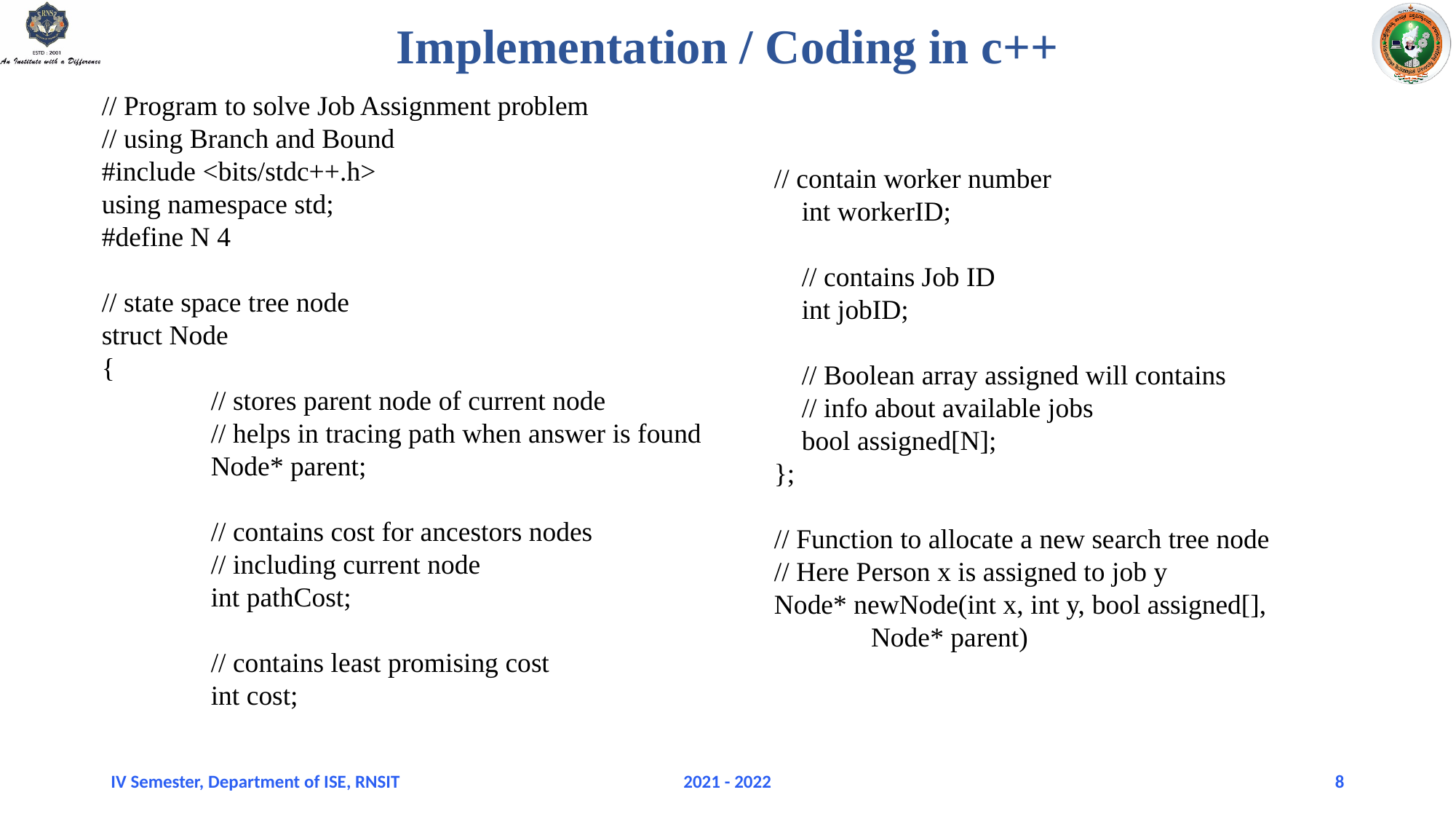

# Implementation / Coding in c++
// Program to solve Job Assignment problem
// using Branch and Bound
#include <bits/stdc++.h>
using namespace std;
#define N 4

// state space tree node
struct Node
{
	// stores parent node of current node
	// helps in tracing path when answer is found
	Node* parent;

	// contains cost for ancestors nodes
	// including current node
	int pathCost;

	// contains least promising cost
	int cost;

// contain worker number
    int workerID;

    // contains Job ID
    int jobID;

    // Boolean array assigned will contains
    // info about available jobs
    bool assigned[N];
};

// Function to allocate a new search tree node
// Here Person x is assigned to job y
Node* newNode(int x, int y, bool assigned[],
              Node* parent)
IV Semester, Department of ISE, RNSIT
2021 - 2022
8